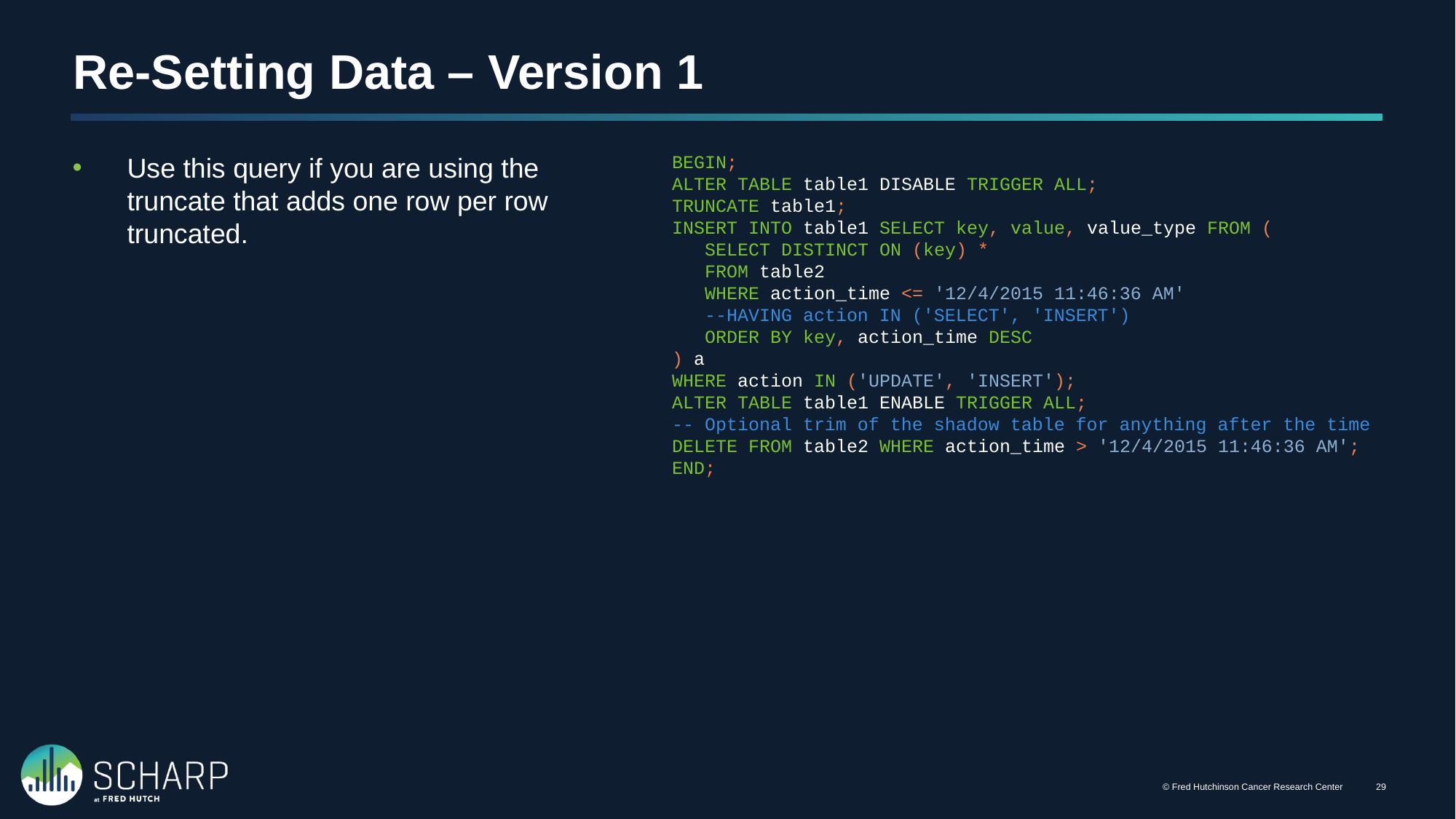

# Re-Setting Data – Version 1
BEGIN;
ALTER TABLE table1 DISABLE TRIGGER ALL;
TRUNCATE table1;
INSERT INTO table1 SELECT key, value, value_type FROM (
   SELECT DISTINCT ON (key) *
   FROM table2
   WHERE action_time <= '12/4/2015 11:46:36 AM'
   --HAVING action IN ('SELECT', 'INSERT')
   ORDER BY key, action_time DESC
) a
WHERE action IN ('UPDATE', 'INSERT');
ALTER TABLE table1 ENABLE TRIGGER ALL;
-- Optional trim of the shadow table for anything after the time
DELETE FROM table2 WHERE action_time > '12/4/2015 11:46:36 AM';
END;
Use this query if you are using the truncate that adds one row per row truncated.
© Fred Hutchinson Cancer Research Center
29